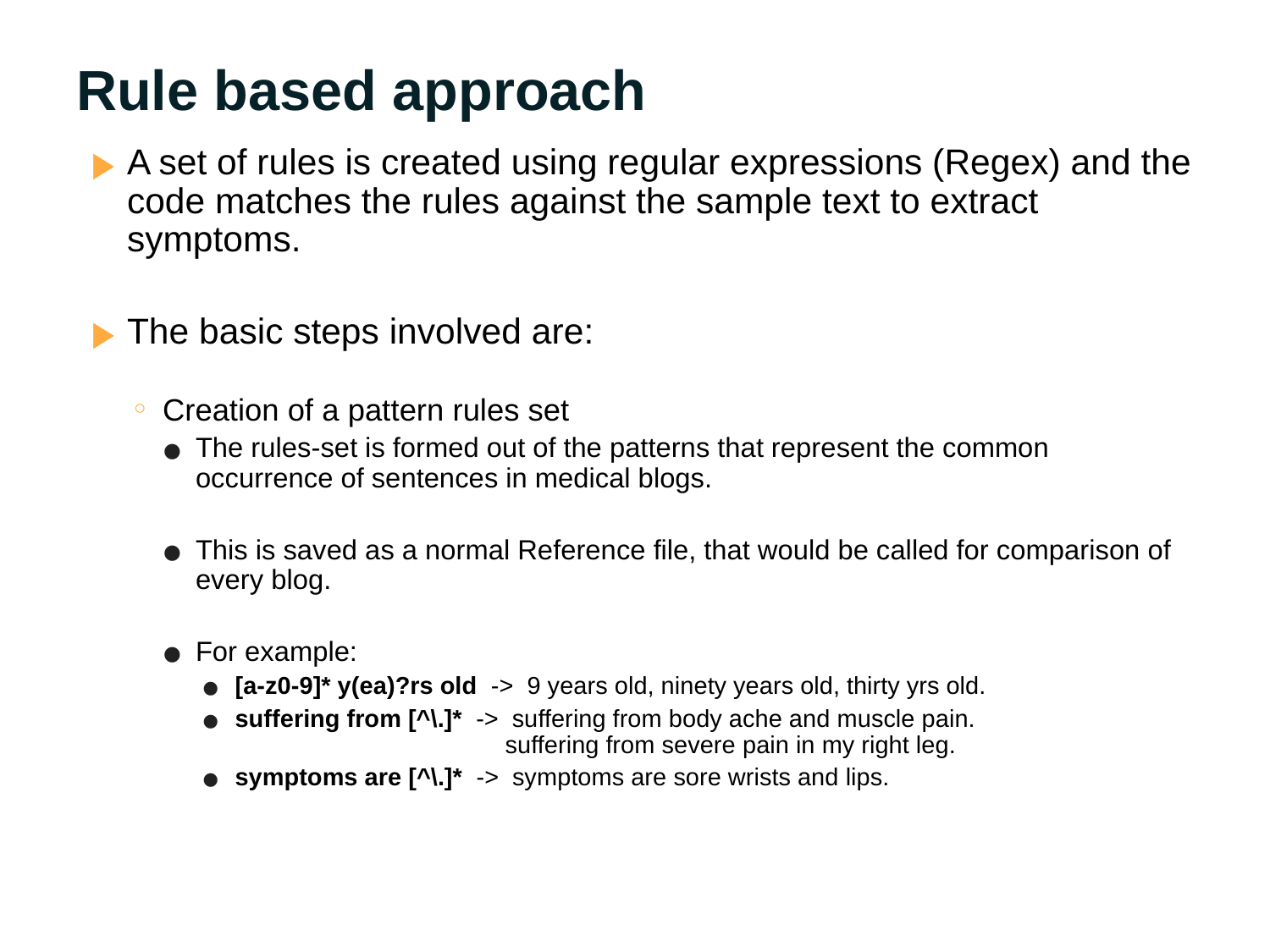

# Rule based approach
A set of rules is created using regular expressions (Regex) and the code matches the rules against the sample text to extract symptoms.

The basic steps involved are:

Creation of a pattern rules set
The rules-set is formed out of the patterns that represent the common occurrence of sentences in medical blogs.

This is saved as a normal Reference file, that would be called for comparison of every blog.

For example:
[a-z0-9]* y(ea)?rs old  ->  9 years old, ninety years old, thirty yrs old.
suffering from [^\.]*  ->  suffering from body ache and muscle pain.
                                        suffering from severe pain in my right leg.
symptoms are [^\.]*  ->  symptoms are sore wrists and lips.